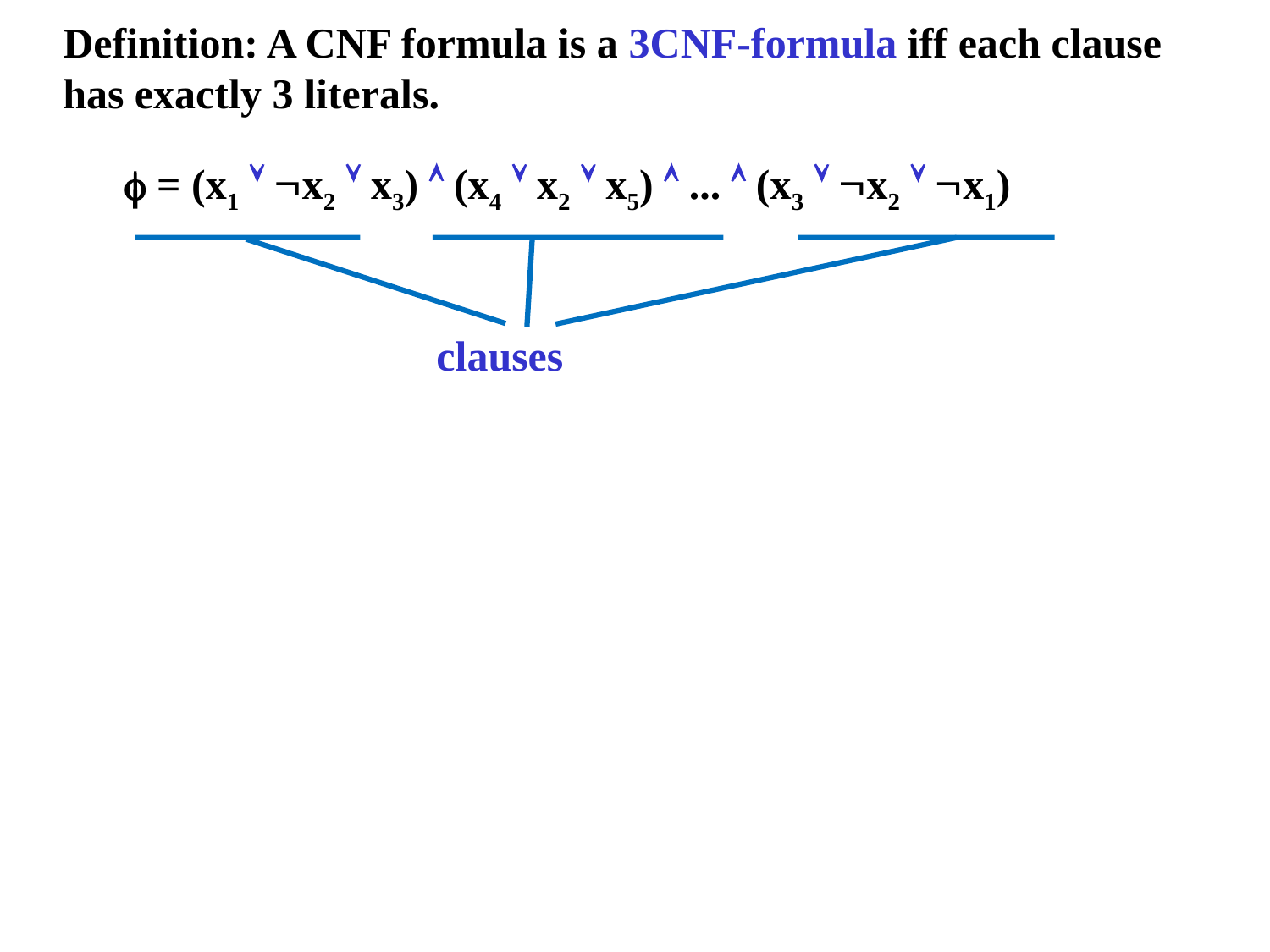

Definition: A CNF formula is a 3CNF-formula iff each clause has exactly 3 literals.
φ = (x1 ∨ ¬x2 ∨ x3) ∧ (x4 ∨ x2 ∨ x5) ∧ ... ∧ (x3 ∨ ¬x2 ∨ ¬x1)

clauses